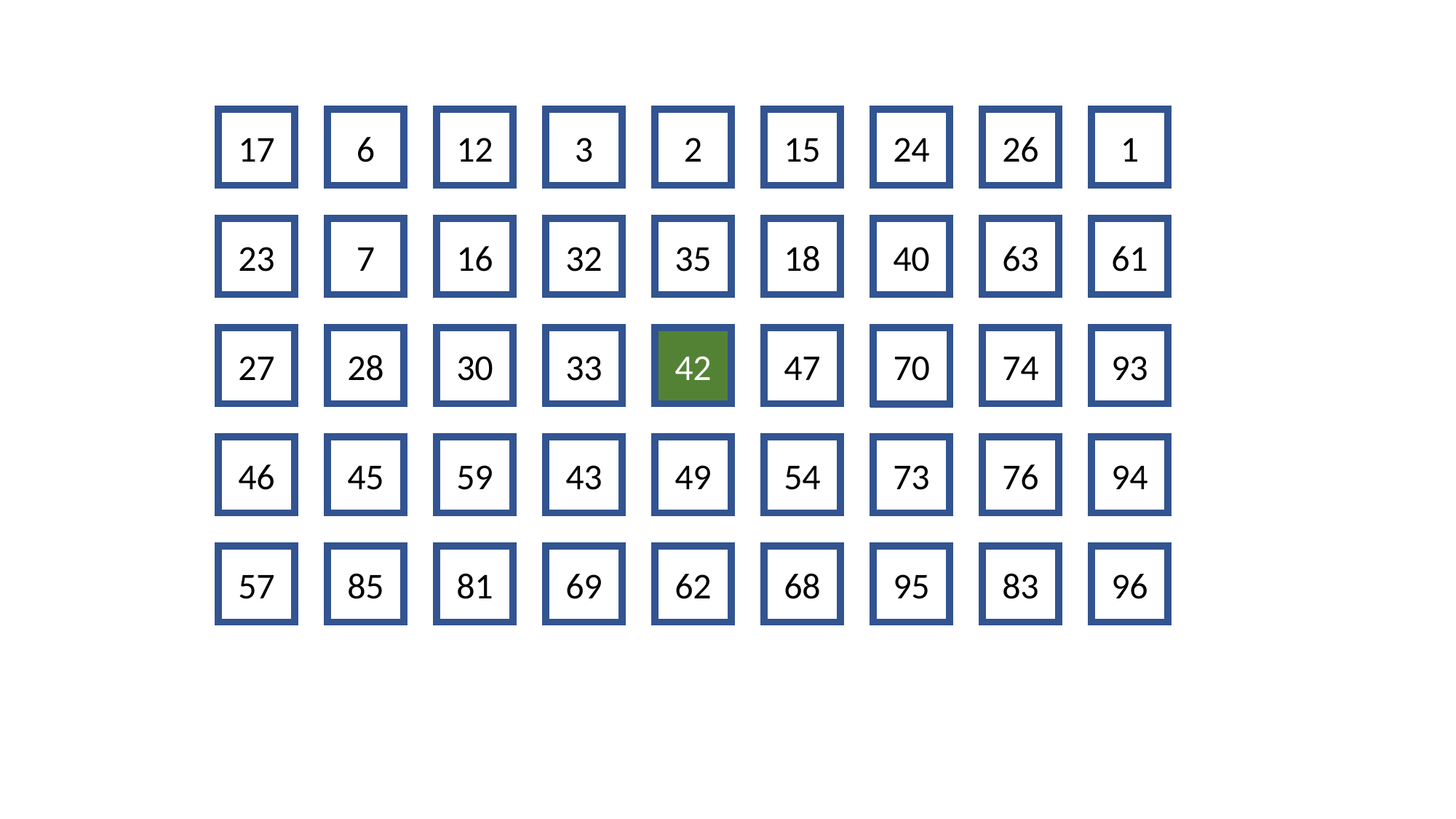

17
6
12
3
2
15
24
26
1
23
7
16
32
35
18
40
63
61
27
28
30
33
42
47
42
74
93
70
46
45
59
43
49
54
73
76
94
57
85
81
69
62
68
95
83
96